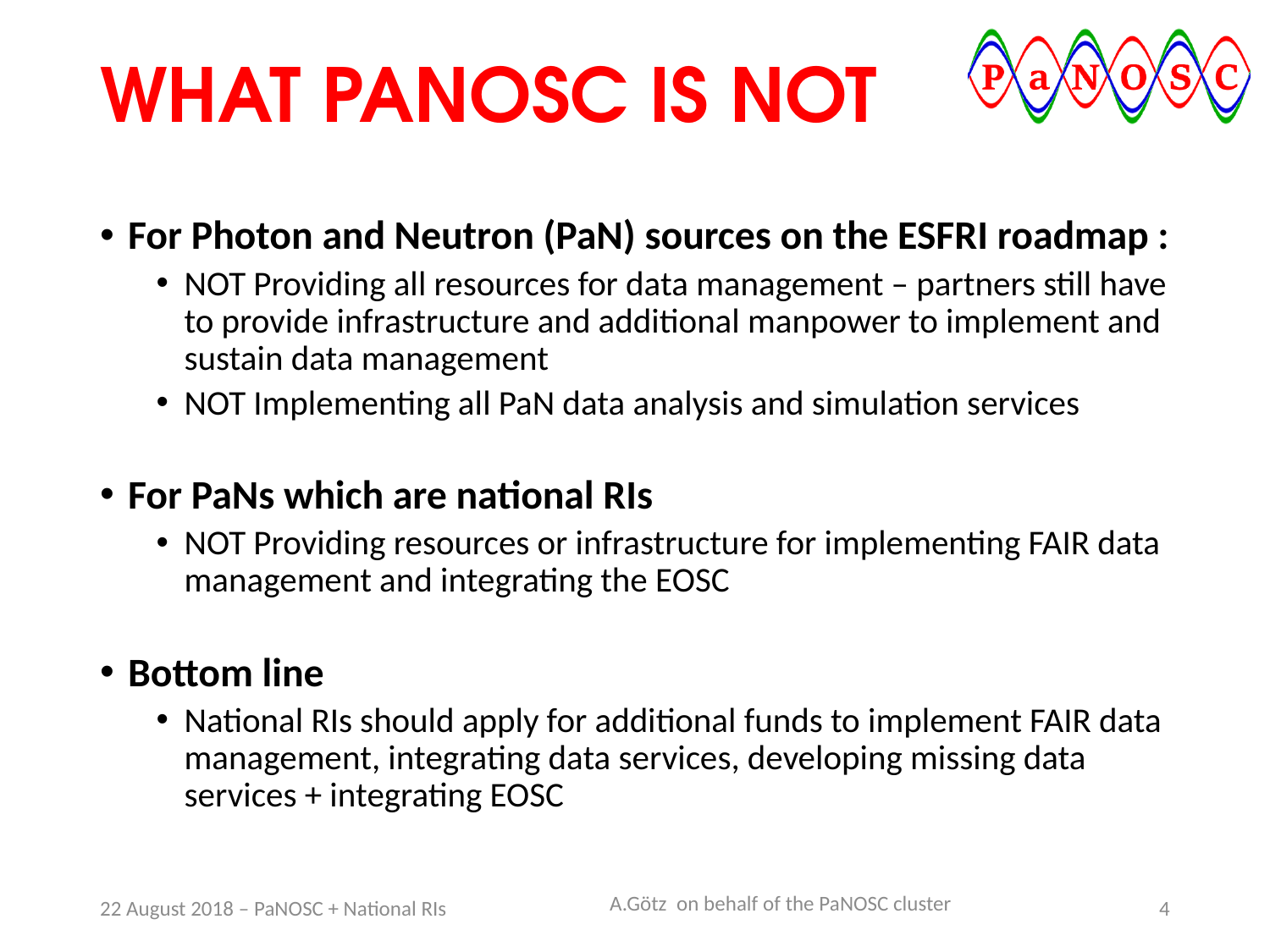

# What PaNOSC is NOT
For Photon and Neutron (PaN) sources on the ESFRI roadmap :
NOT Providing all resources for data management – partners still have to provide infrastructure and additional manpower to implement and sustain data management
NOT Implementing all PaN data analysis and simulation services
For PaNs which are national RIs
NOT Providing resources or infrastructure for implementing FAIR data management and integrating the EOSC
Bottom line
National RIs should apply for additional funds to implement FAIR data management, integrating data services, developing missing data services + integrating EOSC

A.Götz  on behalf of the PaNOSC cluster
22 August 2018 – PaNOSC + National RIs
4